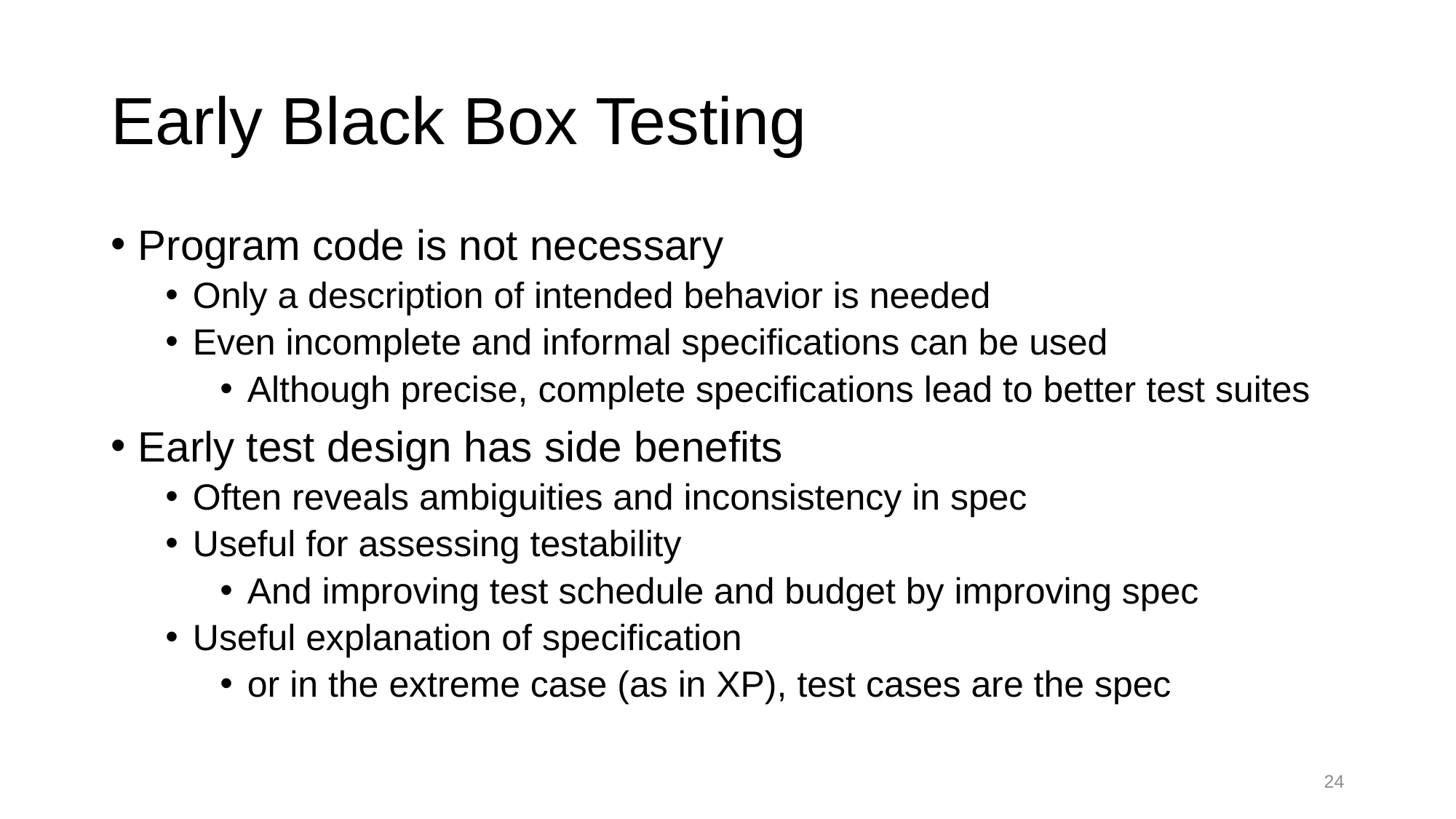

# Early Black Box Testing
Program code is not necessary
Only a description of intended behavior is needed
Even incomplete and informal specifications can be used
Although precise, complete specifications lead to better test suites
Early test design has side benefits
Often reveals ambiguities and inconsistency in spec
Useful for assessing testability
And improving test schedule and budget by improving spec
Useful explanation of specification
or in the extreme case (as in XP), test cases are the spec
24